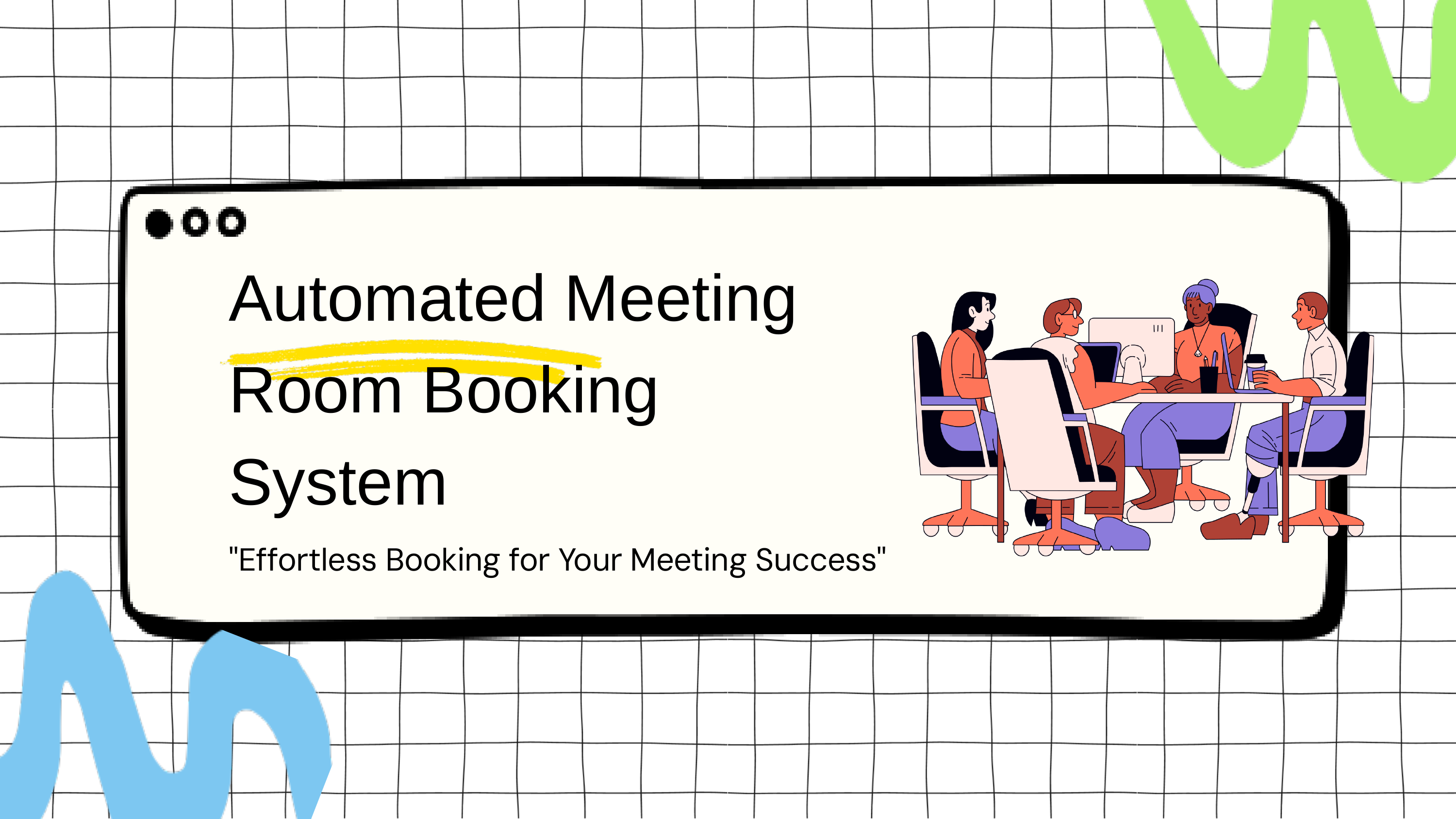

Automated Meeting Room Booking System

"Effortless Booking for Your Meeting Success"